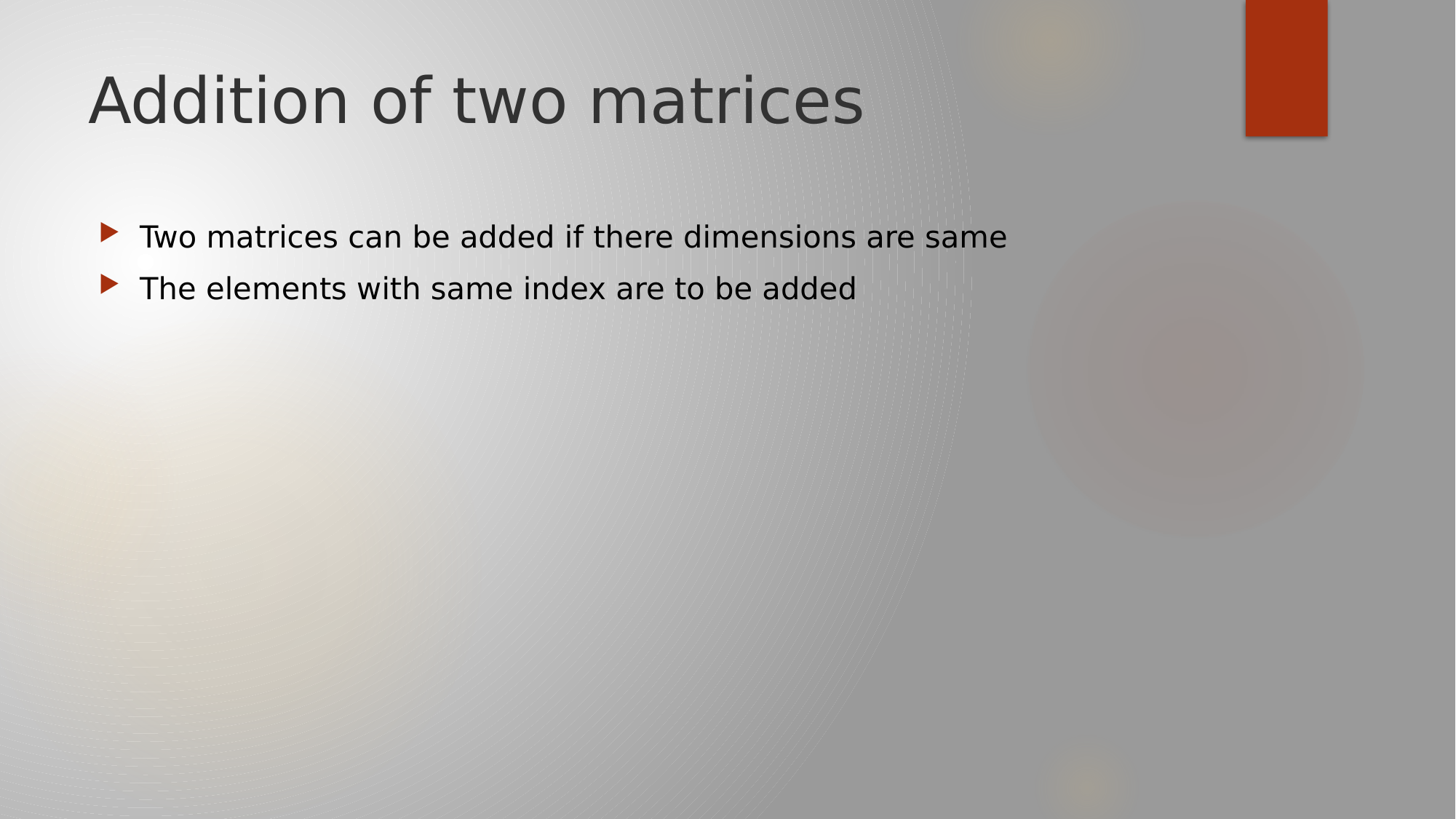

# Addition of two matrices
Two matrices can be added if there dimensions are same
The elements with same index are to be added